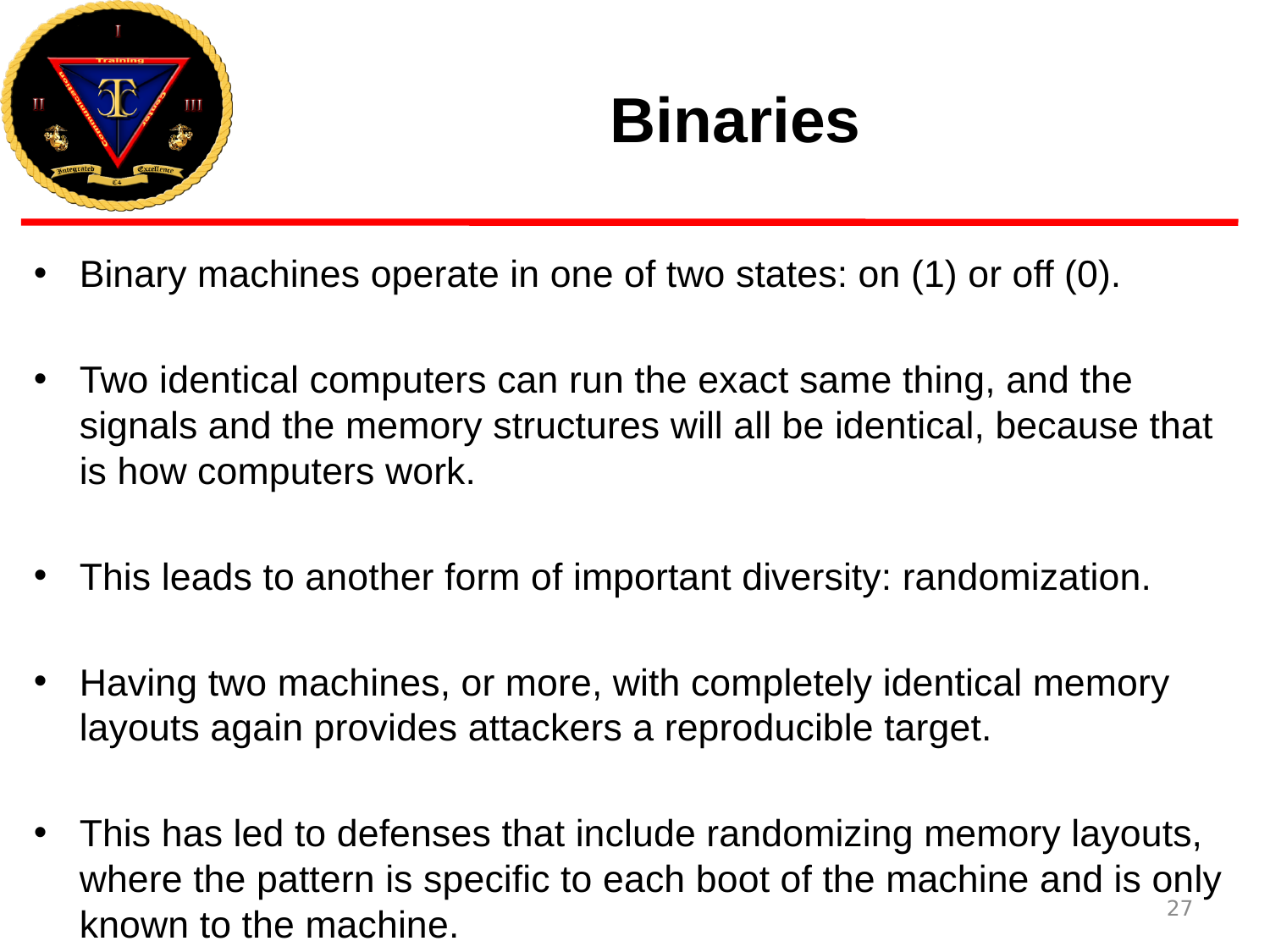

# Binaries
Binary machines operate in one of two states: on (1) or off (0).

Two identical computers can run the exact same thing, and the signals and the memory structures will all be identical, because that is how computers work.

This leads to another form of important diversity: randomization.

Having two machines, or more, with completely identical memory layouts again provides attackers a reproducible target.

This has led to defenses that include randomizing memory layouts, where the pattern is specific to each boot of the machine and is only known to the machine.
27